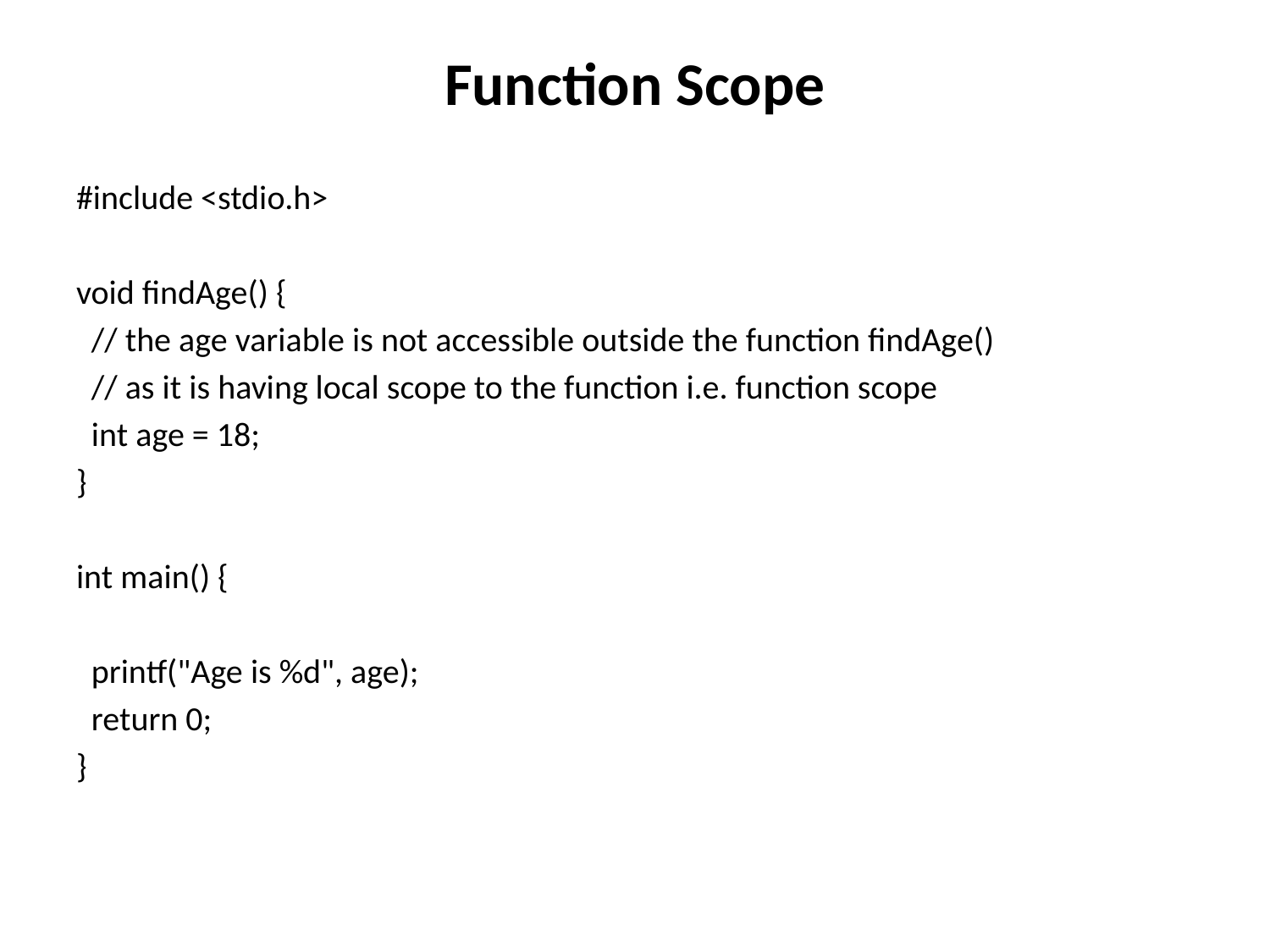

# Function Scope
#include <stdio.h>

void findAge() {
  // the age variable is not accessible outside the function findAge()
  // as it is having local scope to the function i.e. function scope
  int age = 18;
}

int main() {

  printf("Age is %d", age);
  return 0;
}